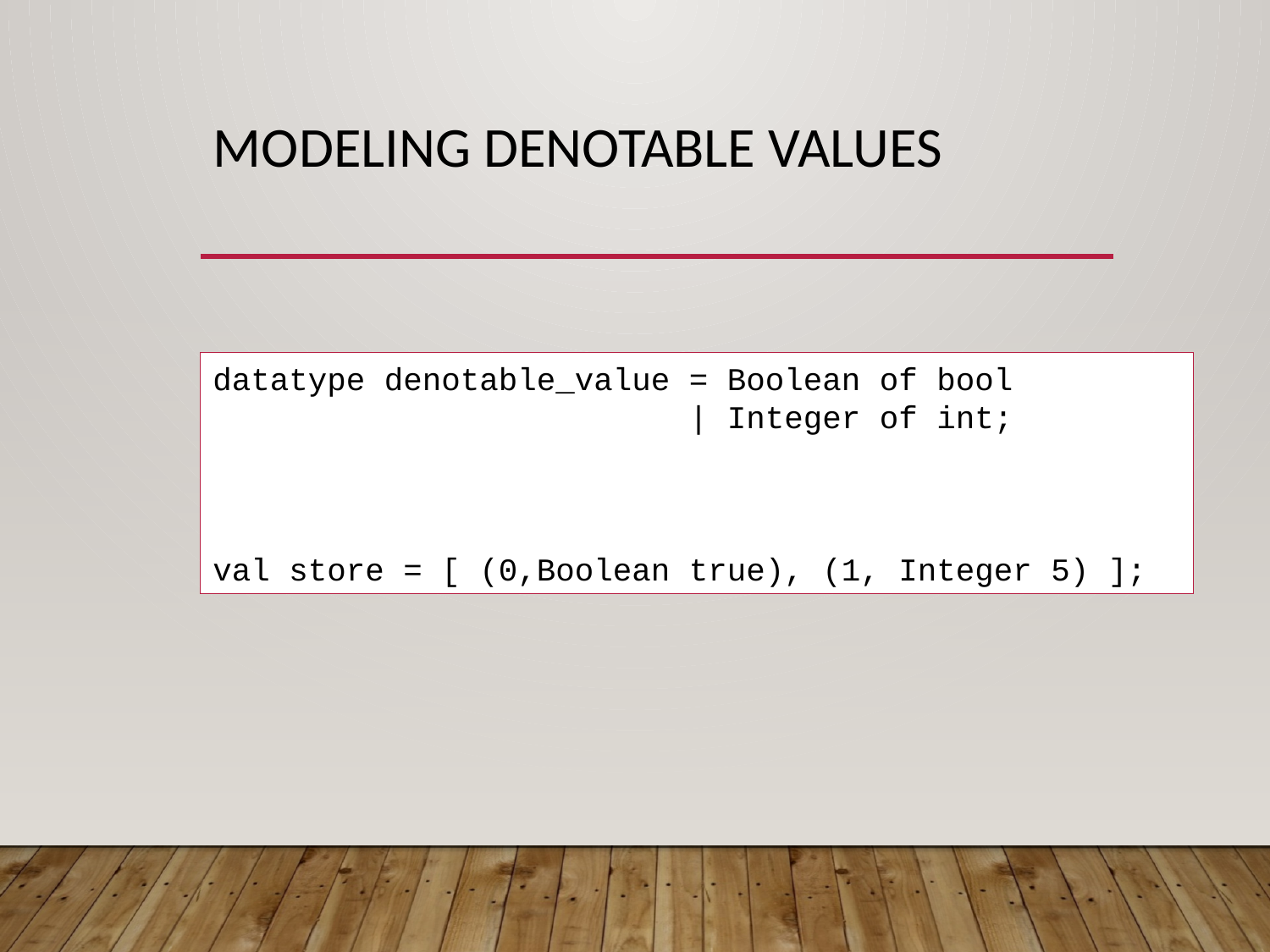

# Modeling Denotable Values
datatype denotable_value = Boolean of bool
                         | Integer of int;

val store = [ (0,Boolean true), (1, Integer 5) ];